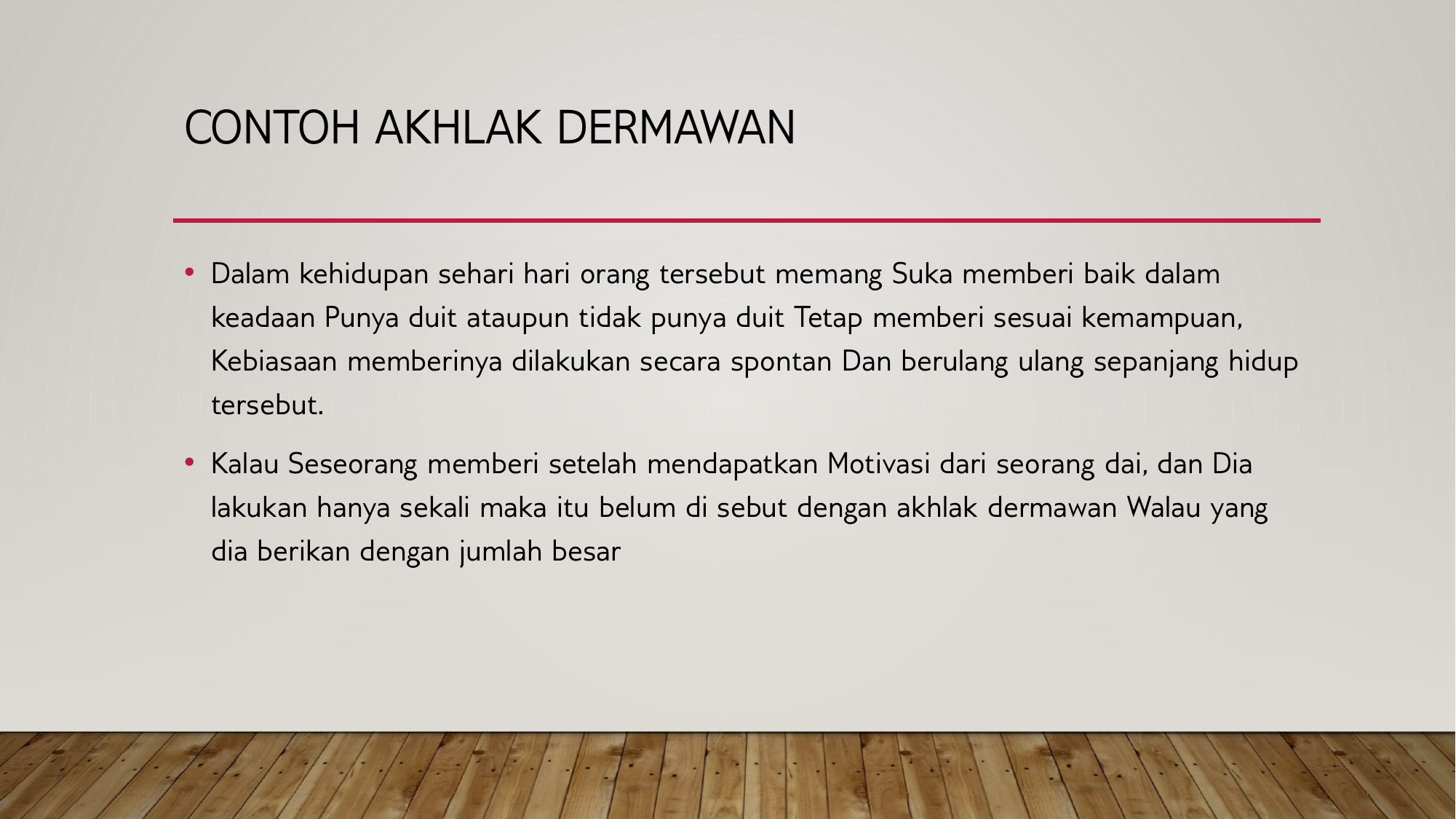

# Contoh akhlak dermawan
Dalam kehidupan sehari hari orang tersebut memang Suka memberi baik dalam keadaan Punya duit ataupun tidak punya duit Tetap memberi sesuai kemampuan, Kebiasaan memberinya dilakukan secara spontan Dan berulang ulang sepanjang hidup tersebut.
Kalau Seseorang memberi setelah mendapatkan Motivasi dari seorang dai, dan Dia lakukan hanya sekali maka itu belum di sebut dengan akhlak dermawan Walau yang dia berikan dengan jumlah besar